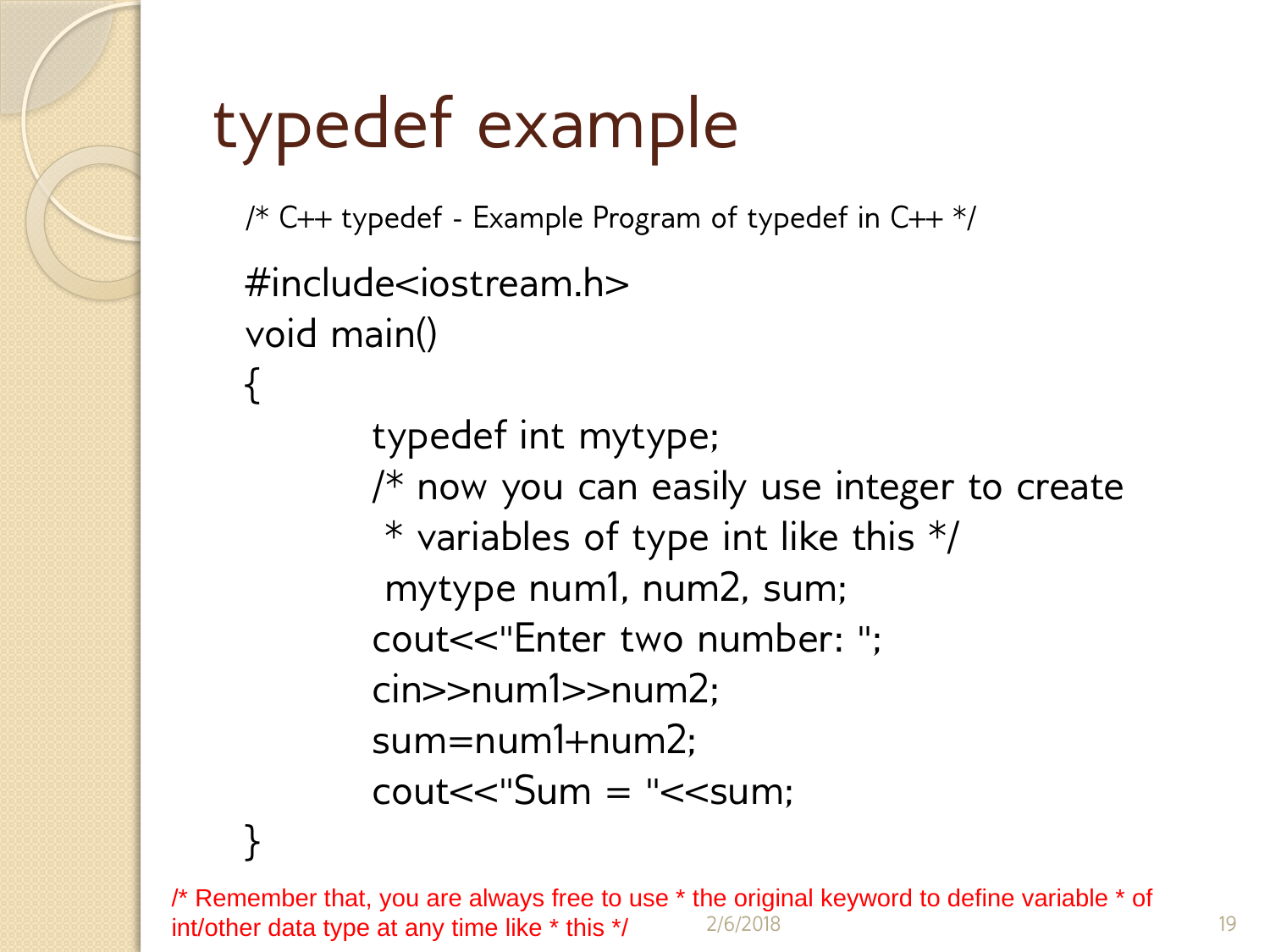

# typedef example
/* C++ typedef - Example Program of typedef in C++ */

#include<iostream.h>
void main()
{
	typedef int mytype;
	/* now you can easily use integer to create
	 * variables of type int like this */
	 mytype num1, num2, sum;
	cout<<"Enter two number: ";
	cin>>num1>>num2;
	sum=num1+num2;
	cout<<"Sum = "<<sum;
}
2/6/2018
19
/* Remember that, you are always free to use * the original keyword to define variable * of int/other data type at any time like * this */